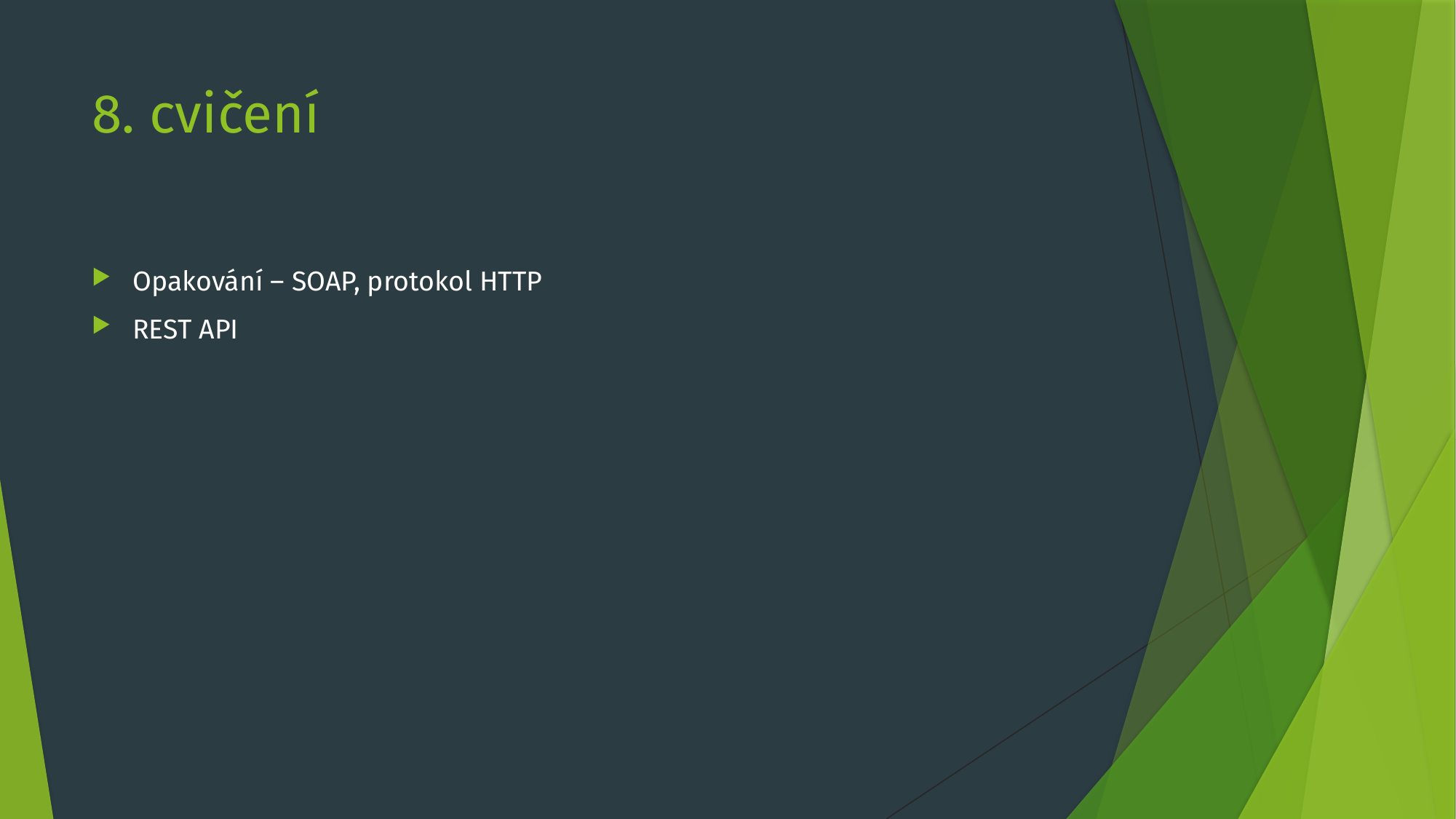

# 8. cvičení
Opakování – SOAP, protokol HTTP
REST API